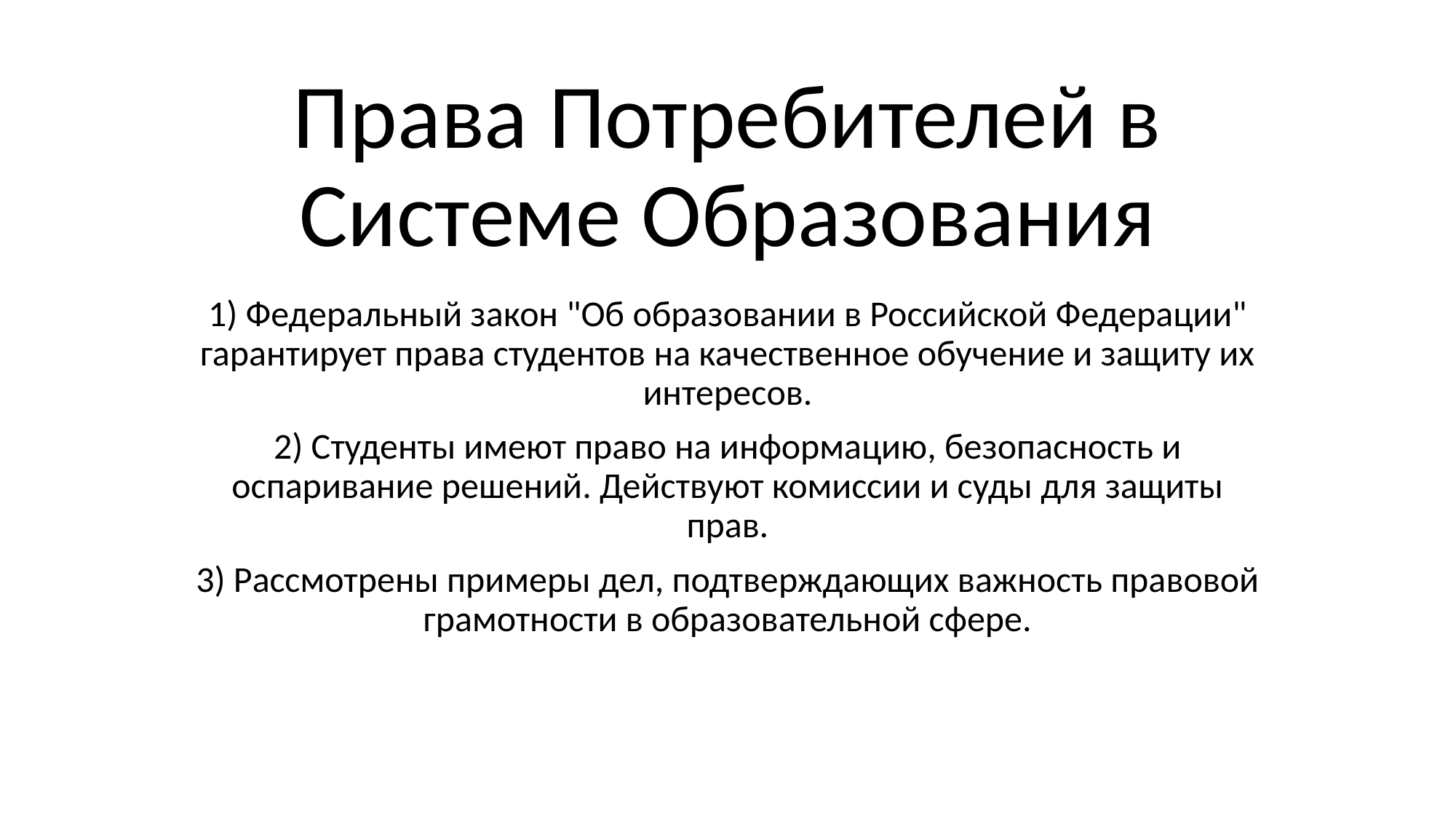

# Права Потребителей в Системе Образования
1) Федеральный закон "Об образовании в Российской Федерации" гарантирует права студентов на качественное обучение и защиту их интересов.
2) Студенты имеют право на информацию, безопасность и оспаривание решений. Действуют комиссии и суды для защиты прав.
3) Рассмотрены примеры дел, подтверждающих важность правовой грамотности в образовательной сфере.